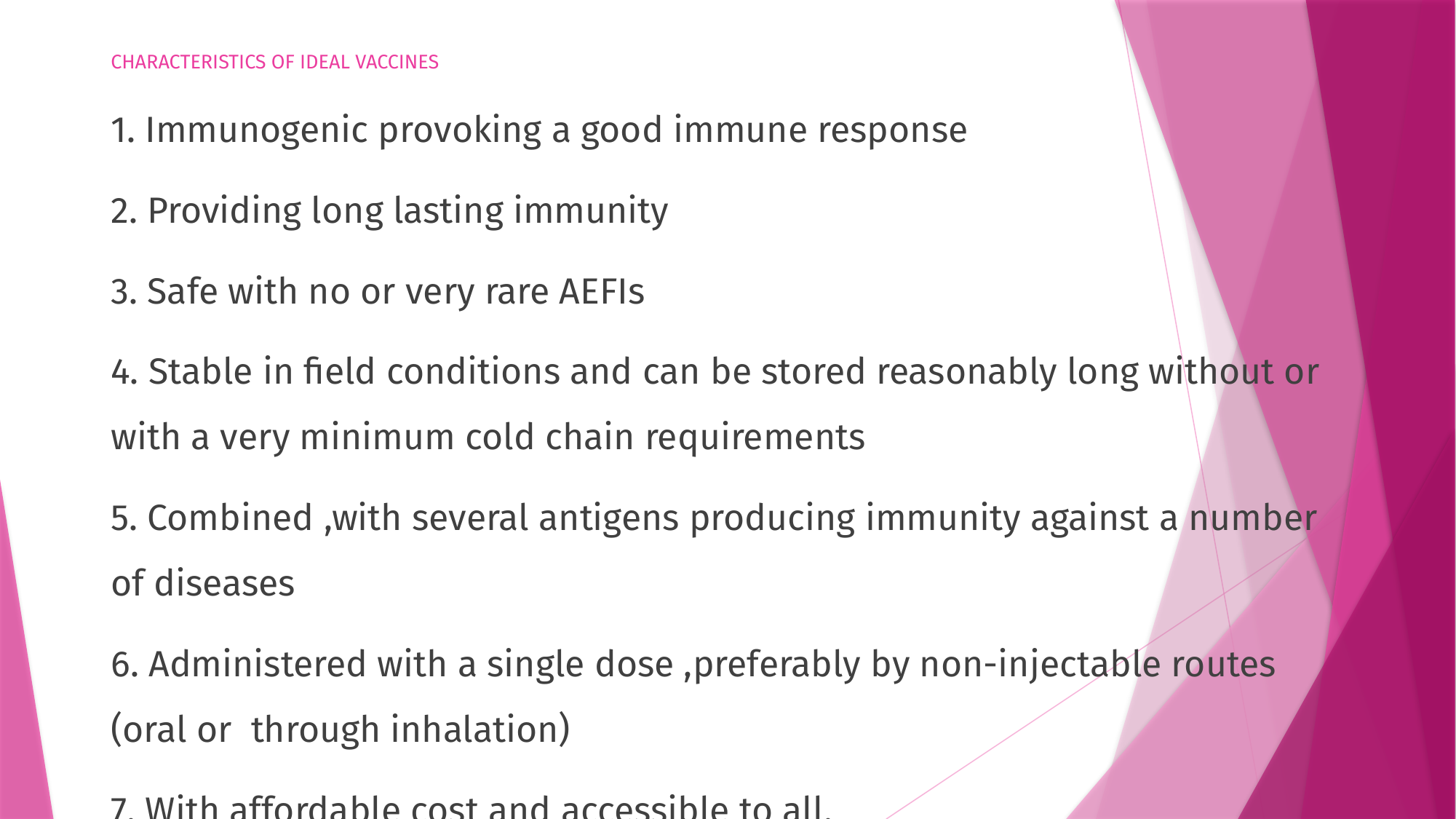

# CHARACTERISTICS OF IDEAL VACCINES
1. Immunogenic provoking a good immune response
2. Providing long lasting immunity
3. Safe with no or very rare AEFIs
4. Stable in field conditions and can be stored reasonably long without or with a very minimum cold chain requirements
5. Combined ,with several antigens producing immunity against a number of diseases
6. Administered with a single dose ,preferably by non-injectable routes (oral or  through inhalation)
7. With affordable cost and accessible to all.